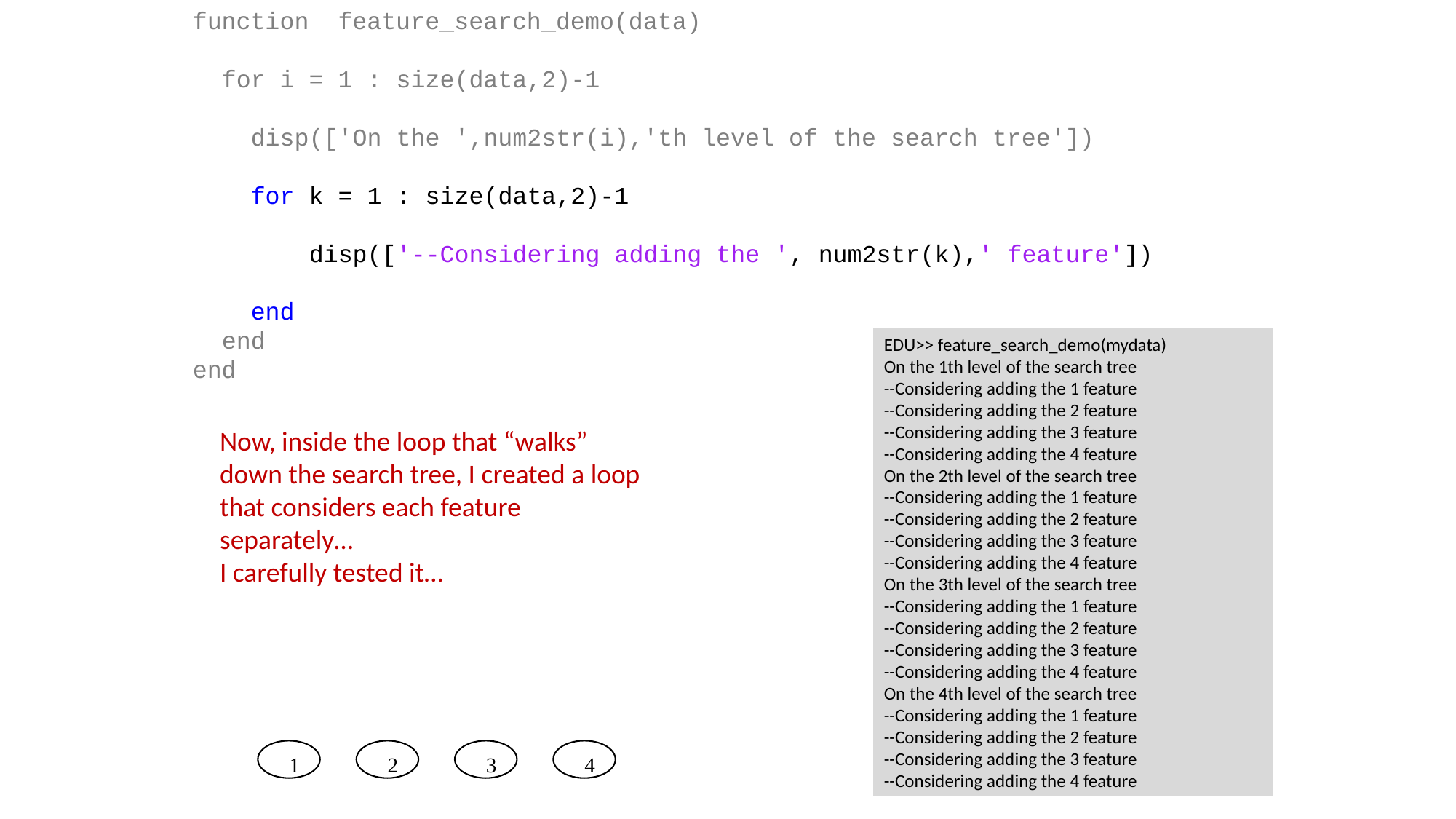

function  feature_search_demo(data)

  for i = 1 : size(data,2)-1

    disp(['On the ',num2str(i),'th level of the search tree'])

    for k = 1 : size(data,2)-1

        disp(['--Considering adding the ', num2str(k),' feature'])

    end
  end
end
EDU>> feature_search_demo(mydata)
On the 1th level of the search tree
--Considering adding the 1 feature
--Considering adding the 2 feature
--Considering adding the 3 feature
--Considering adding the 4 feature
On the 2th level of the search tree
--Considering adding the 1 feature
--Considering adding the 2 feature
--Considering adding the 3 feature
--Considering adding the 4 feature
On the 3th level of the search tree
--Considering adding the 1 feature
--Considering adding the 2 feature
--Considering adding the 3 feature
--Considering adding the 4 feature
On the 4th level of the search tree
--Considering adding the 1 feature
--Considering adding the 2 feature
--Considering adding the 3 feature
--Considering adding the 4 feature
Now, inside the loop that “walks” down the search tree, I created a loop that considers each feature separately…
I carefully tested it…

1
2
3
4